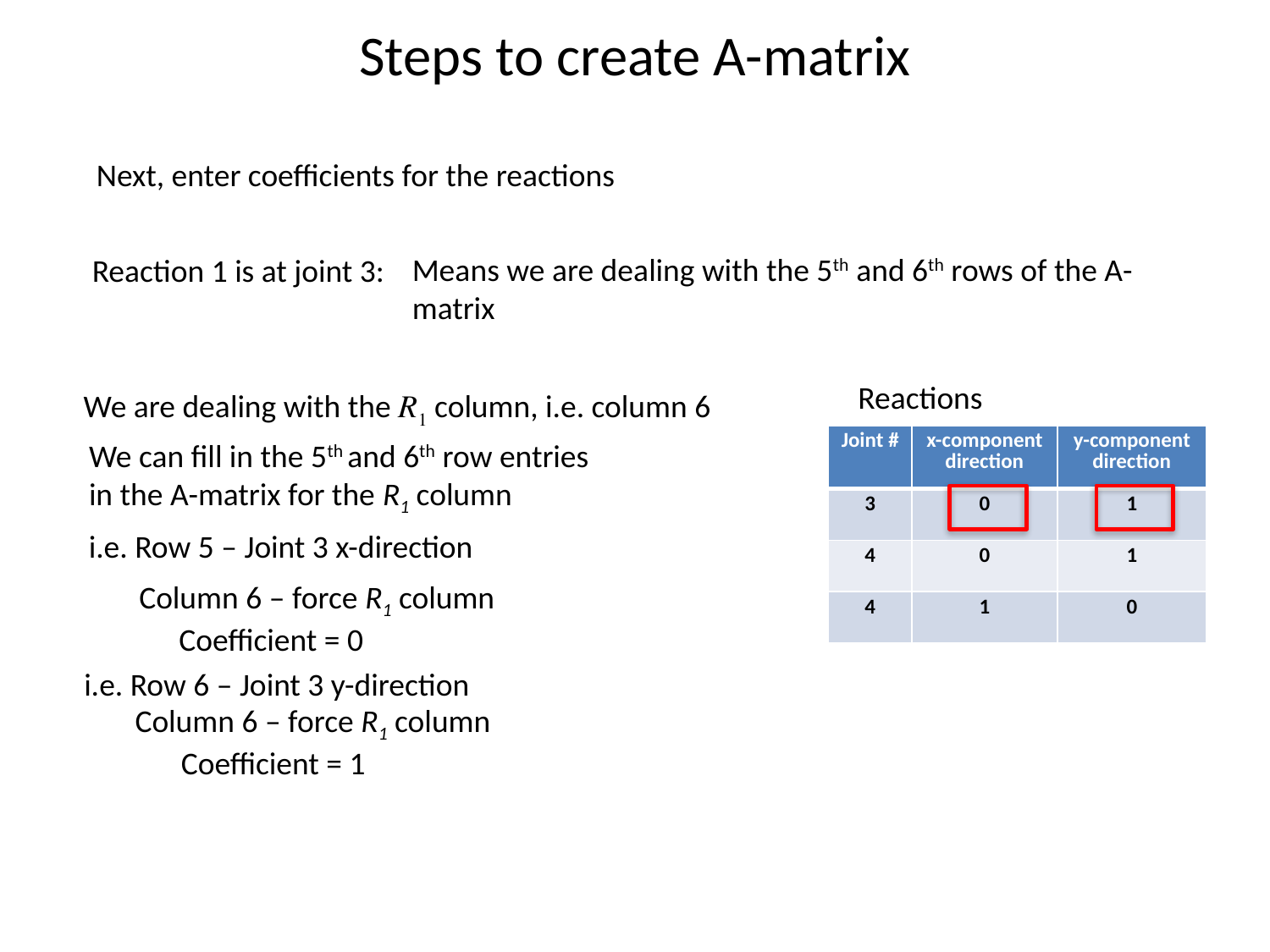

# Steps to create A-matrix
Next, enter coefficients for the reactions
Means we are dealing with the 5th and 6th rows of the A-matrix
Reaction 1 is at joint 3:
Reactions
We are dealing with the R1 column, i.e. column 6
| Joint # | x-component direction | y-component direction |
| --- | --- | --- |
| 3 | 0 | 1 |
| 4 | 0 | 1 |
| 4 | 1 | 0 |
We can fill in the 5th and 6th row entries in the A-matrix for the R1 column

i.e. Row 5 – Joint 3 x-direction
Column 6 – force R1 column
Coefficient = 0
i.e. Row 6 – Joint 3 y-direction
Column 6 – force R1 column
Coefficient = 1